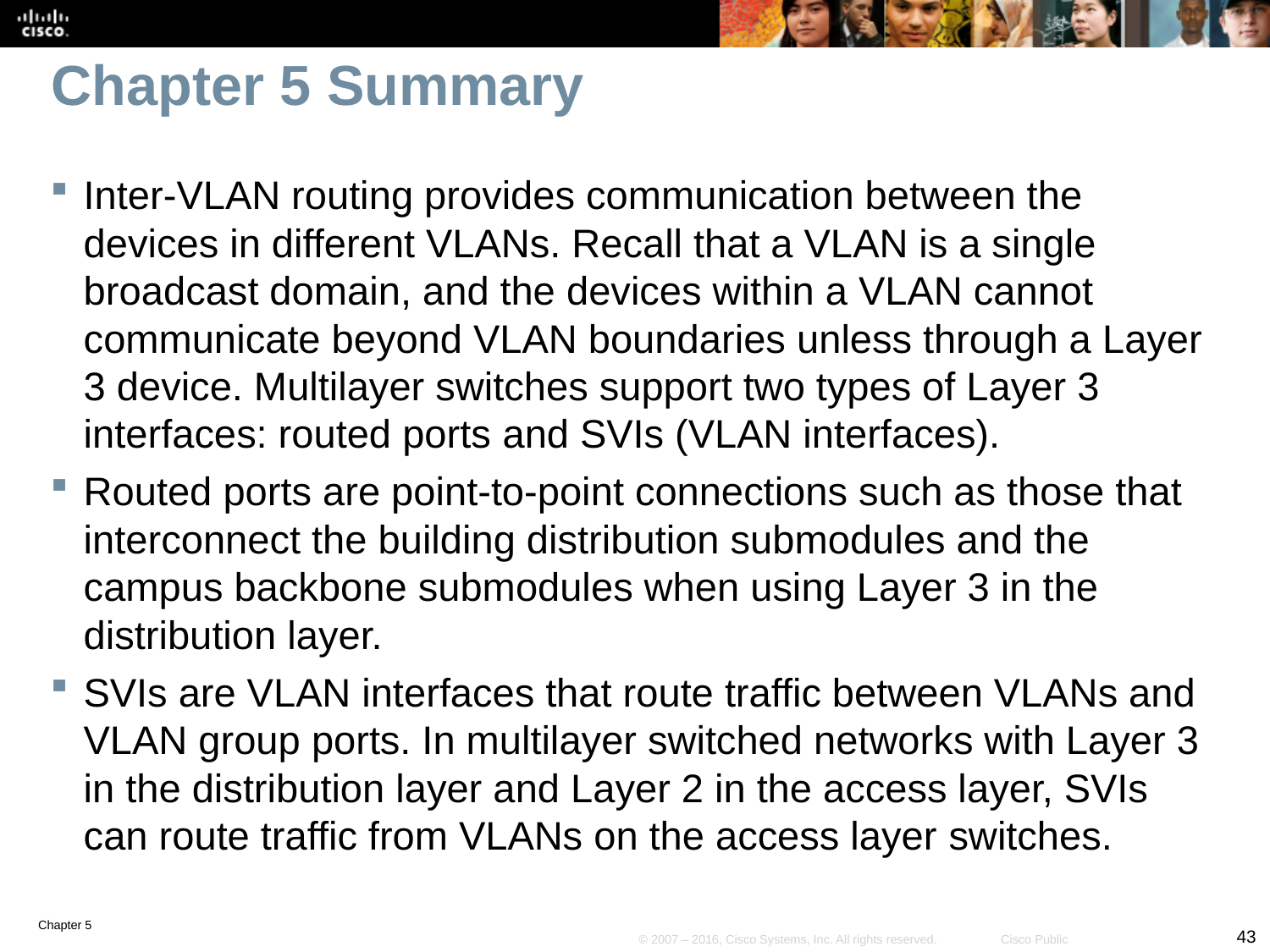

# Chapter 5 Summary
Inter-VLAN routing provides communication between the devices in different VLANs. Recall that a VLAN is a single broadcast domain, and the devices within a VLAN cannot communicate beyond VLAN boundaries unless through a Layer 3 device. Multilayer switches support two types of Layer 3 interfaces: routed ports and SVIs (VLAN interfaces).
Routed ports are point-to-point connections such as those that interconnect the building distribution submodules and the campus backbone submodules when using Layer 3 in the distribution layer.
SVIs are VLAN interfaces that route traffic between VLANs and VLAN group ports. In multilayer switched networks with Layer 3 in the distribution layer and Layer 2 in the access layer, SVIs can route traffic from VLANs on the access layer switches.